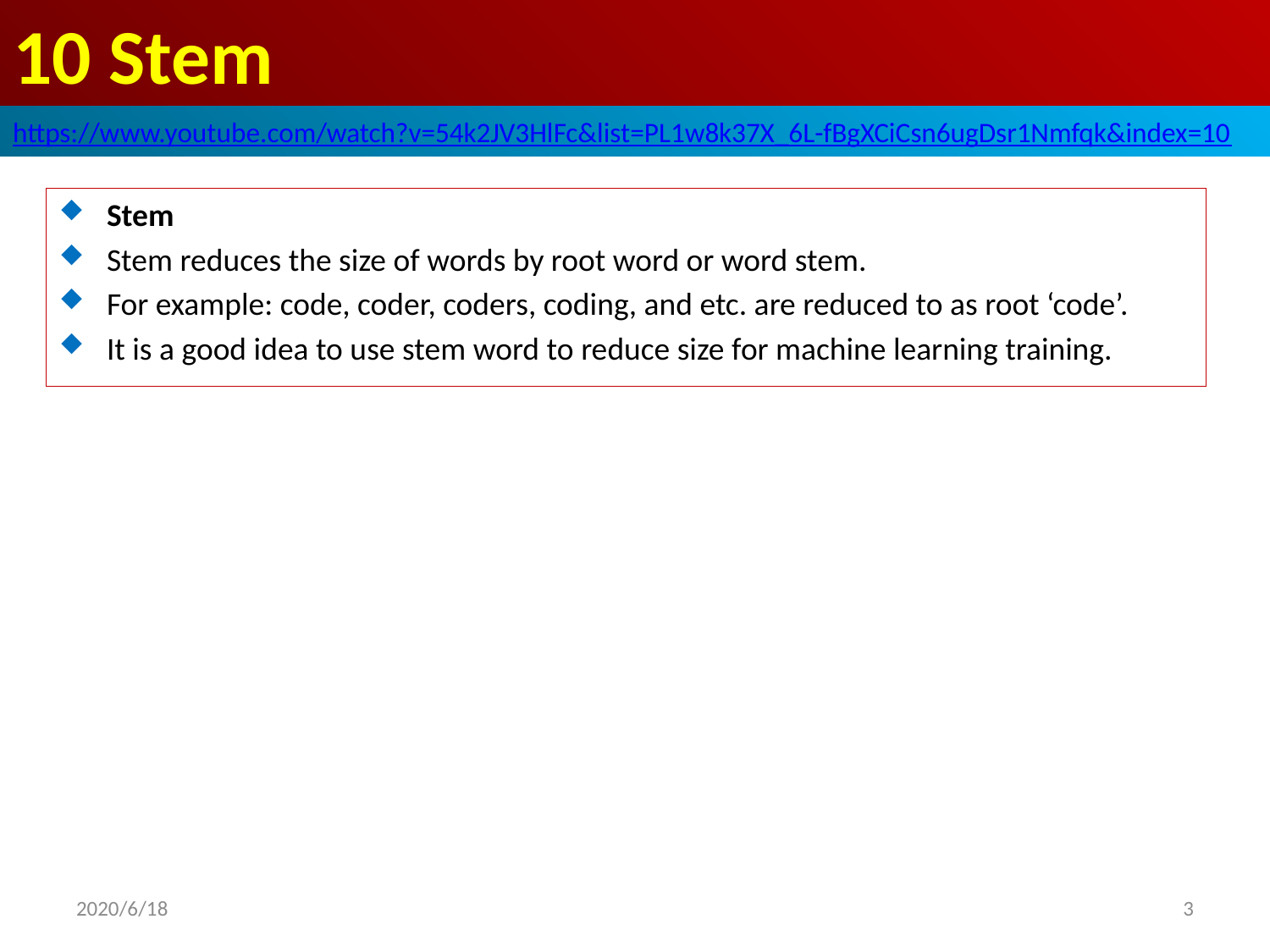

# 10 Stem
https://www.youtube.com/watch?v=54k2JV3HlFc&list=PL1w8k37X_6L-fBgXCiCsn6ugDsr1Nmfqk&index=10
Stem
Stem reduces the size of words by root word or word stem.
For example: code, coder, coders, coding, and etc. are reduced to as root ‘code’.
It is a good idea to use stem word to reduce size for machine learning training.
2020/6/18
3